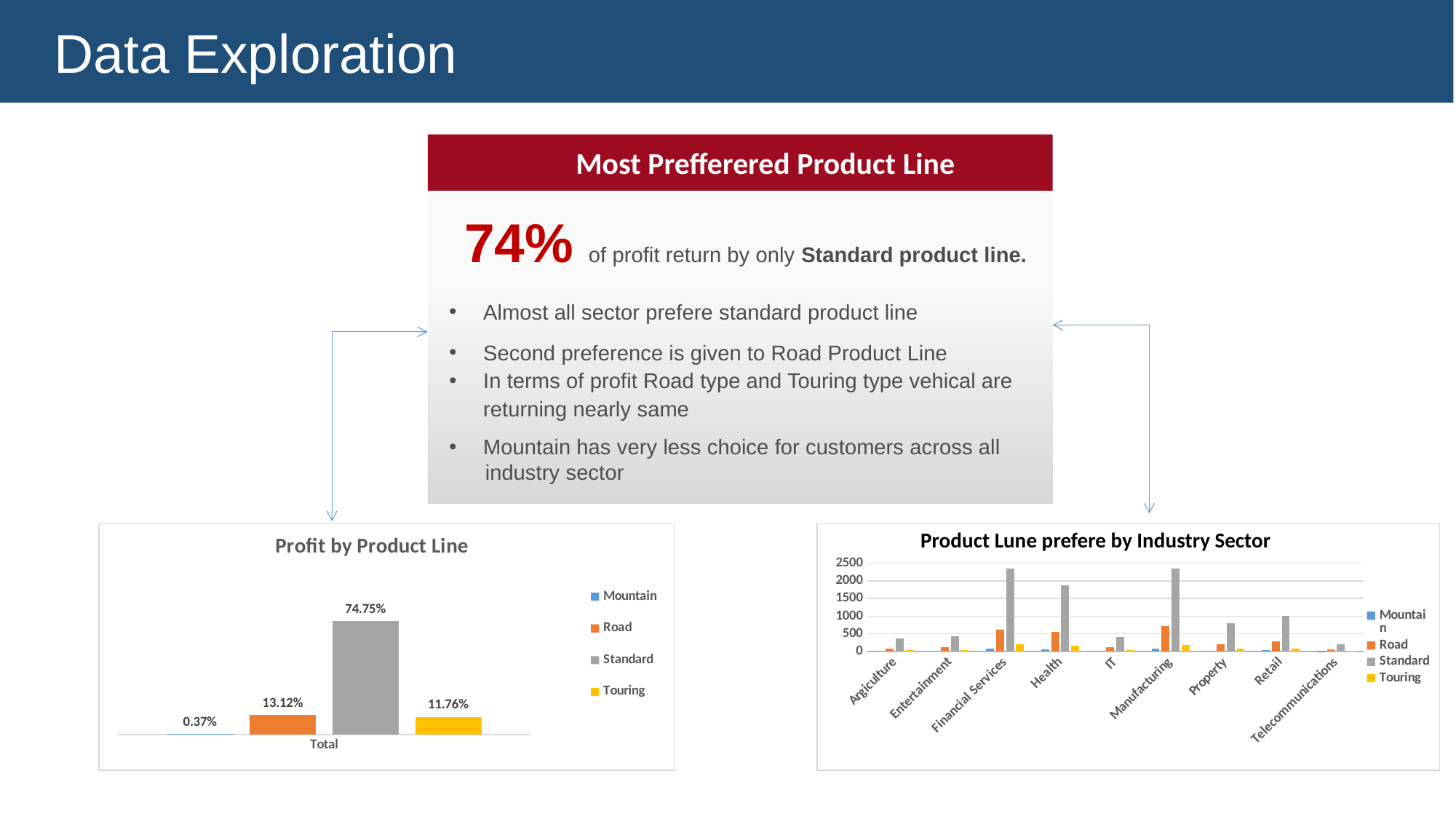

Data Exploration

Most Prefferered Product Line
 74% of profit return by only Standard product line.

Almost all sector prefere standard product line

Second preference is given to Road Product Line
In terms of profit Road type and Touring type vehical are returning nearly same

Mountain has very less choice for customers across all
      industry sector
Product Lune prefere by Industry Sector

### Chart: Profit by Product Line

| Category | Mountain | Road | Standard | Touring |
|---|---|---|---|---|
| Total | 0.00366506279400288 | 0.131217682246595 | 0.747471532383419 | 0.117645722575983 |

### Chart

| Category | Mountain | Road | Standard | Touring |
|---|---|---|---|---|
| Argiculture | 8.0 | 82.0 | 366.0 | 26.0 |
| Entertainment | 16.0 | 110.0 | 426.0 | 34.0 |
| Financial Services | 66.0 | 616.0 | 2347.0 | 204.0 |
| Health | 58.0 | 556.0 | 1872.0 | 159.0 |
| IT | 16.0 | 110.0 | 417.0 | 31.0 |
| Manufacturing | 68.0 | 721.0 | 2346.0 | 187.0 |
| Property | 21.0 | 211.0 | 791.0 | 71.0 |
| Retail | 33.0 | 283.0 | 1014.0 | 81.0 |
| Telecommunications | 1.0 | 65.0 | 203.0 | 16.0 |